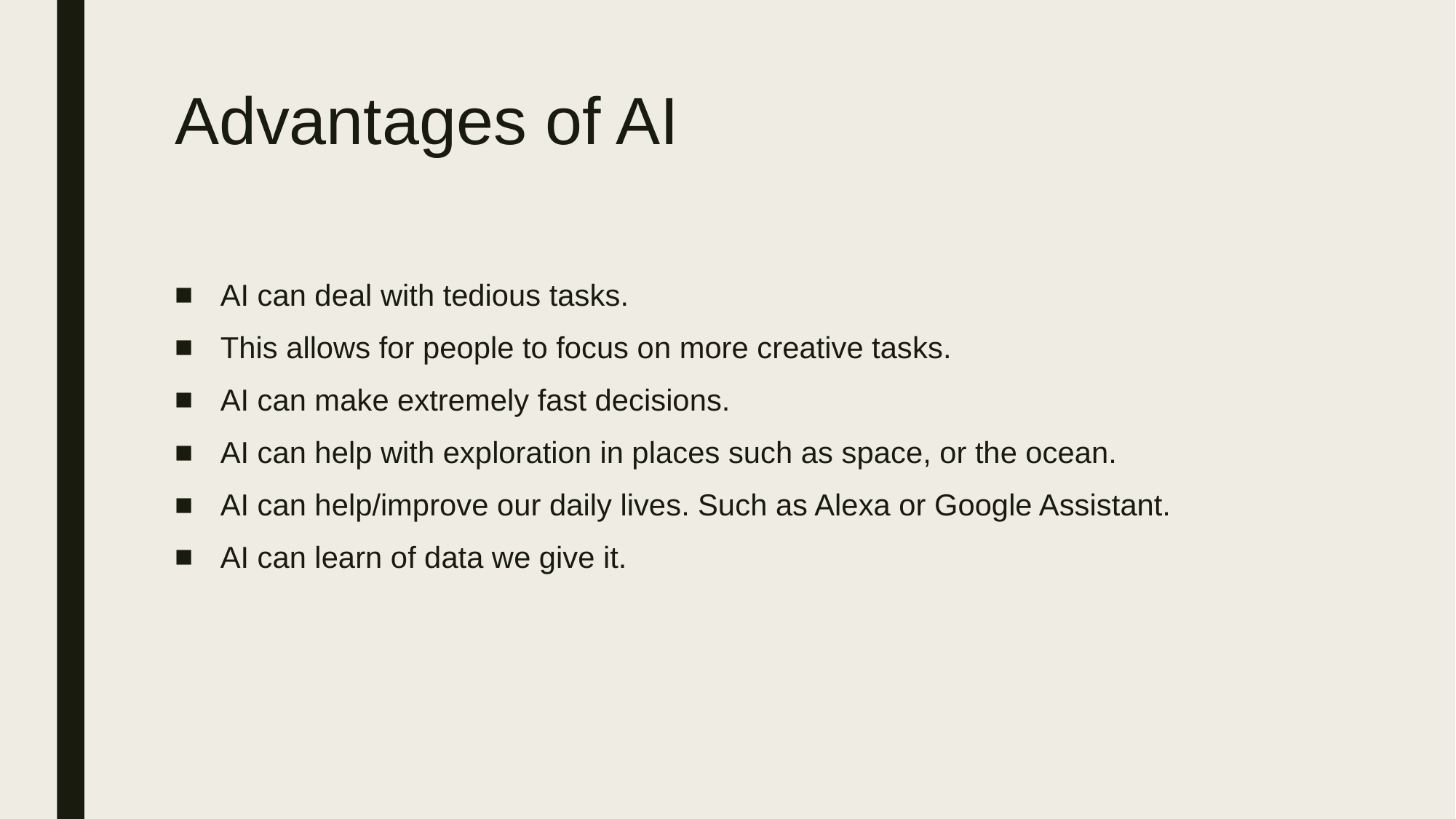

# Advantages of AI
AI can deal with tedious tasks.
This allows for people to focus on more creative tasks.
AI can make extremely fast decisions.
AI can help with exploration in places such as space, or the ocean.
AI can help/improve our daily lives. Such as Alexa or Google Assistant.
AI can learn of data we give it.